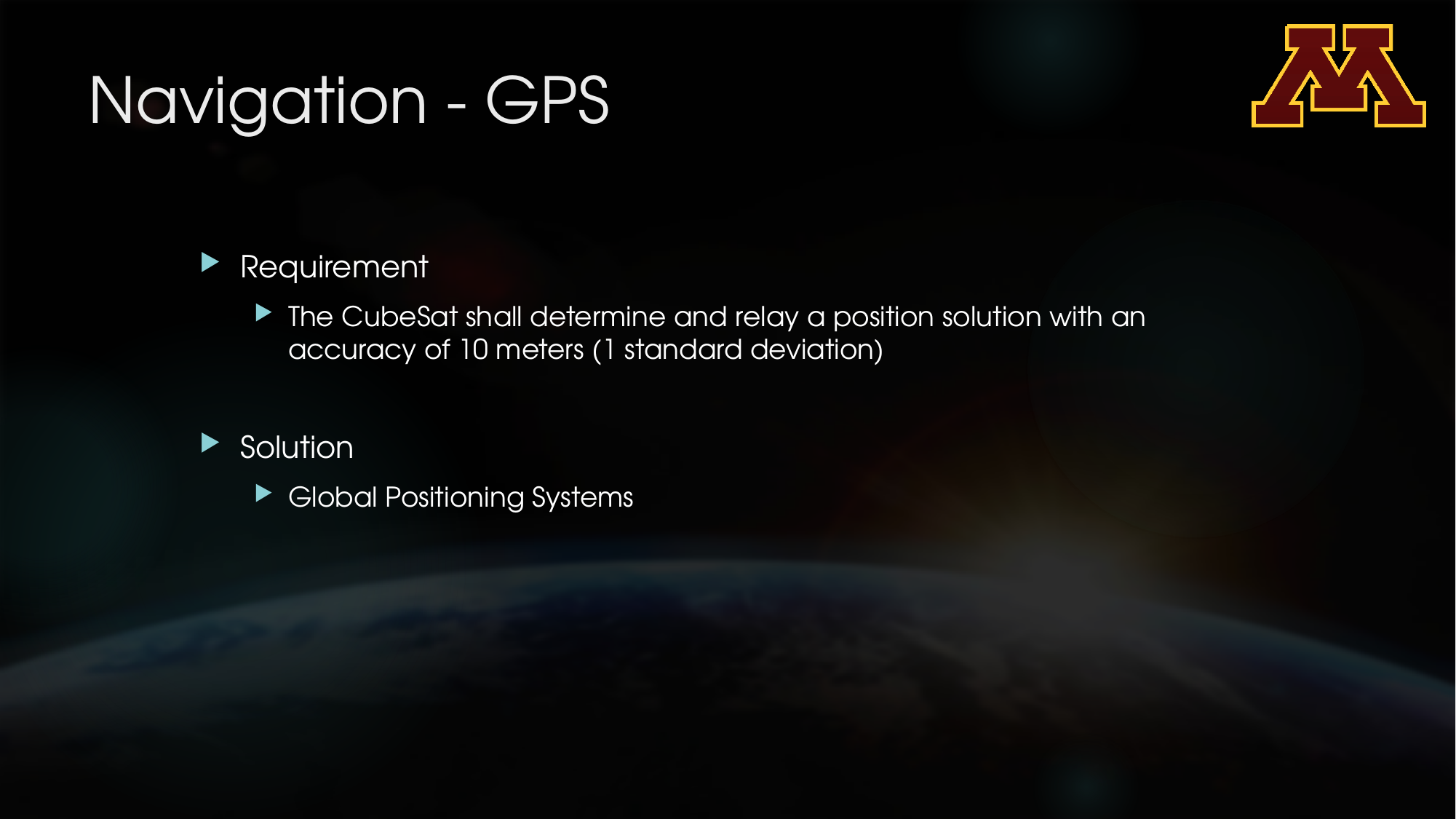

# Navigation - GPS
Requirement
The CubeSat shall determine and relay a position solution with an accuracy of 10 meters (1 standard deviation)

Solution
Global Positioning Systems